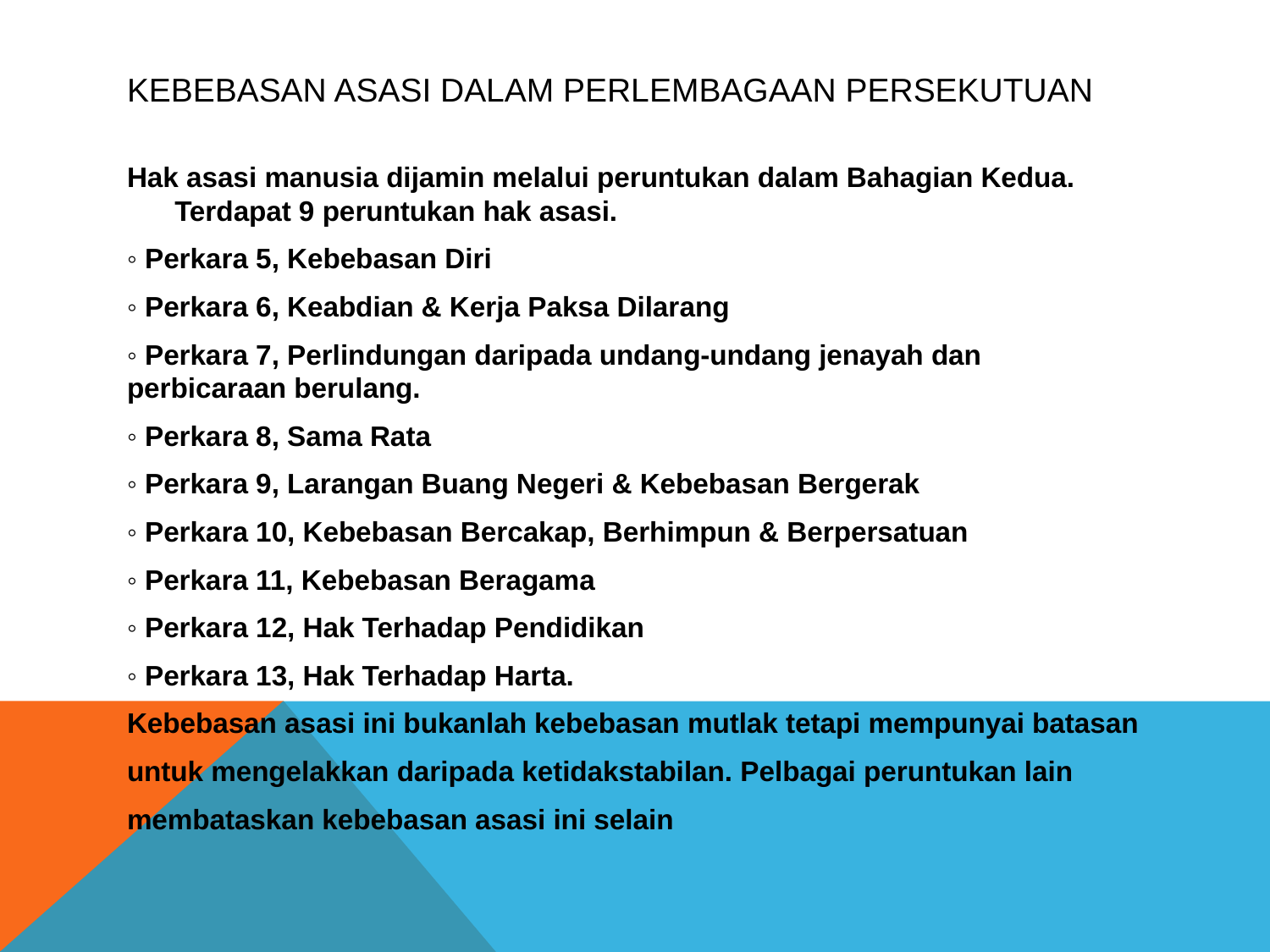

# KEBEBASAN ASASI DALAM PERLEMBAGAAN PERSEKUTUAN
Hak asasi manusia dijamin melalui peruntukan dalam Bahagian Kedua. Terdapat 9 peruntukan hak asasi.
◦ Perkara 5, Kebebasan Diri
◦ Perkara 6, Keabdian & Kerja Paksa Dilarang
◦ Perkara 7, Perlindungan daripada undang-undang jenayah dan perbicaraan berulang.
◦ Perkara 8, Sama Rata
◦ Perkara 9, Larangan Buang Negeri & Kebebasan Bergerak
◦ Perkara 10, Kebebasan Bercakap, Berhimpun & Berpersatuan
◦ Perkara 11, Kebebasan Beragama
◦ Perkara 12, Hak Terhadap Pendidikan
◦ Perkara 13, Hak Terhadap Harta.
Kebebasan asasi ini bukanlah kebebasan mutlak tetapi mempunyai batasan
untuk mengelakkan daripada ketidakstabilan. Pelbagai peruntukan lain
membataskan kebebasan asasi ini selain